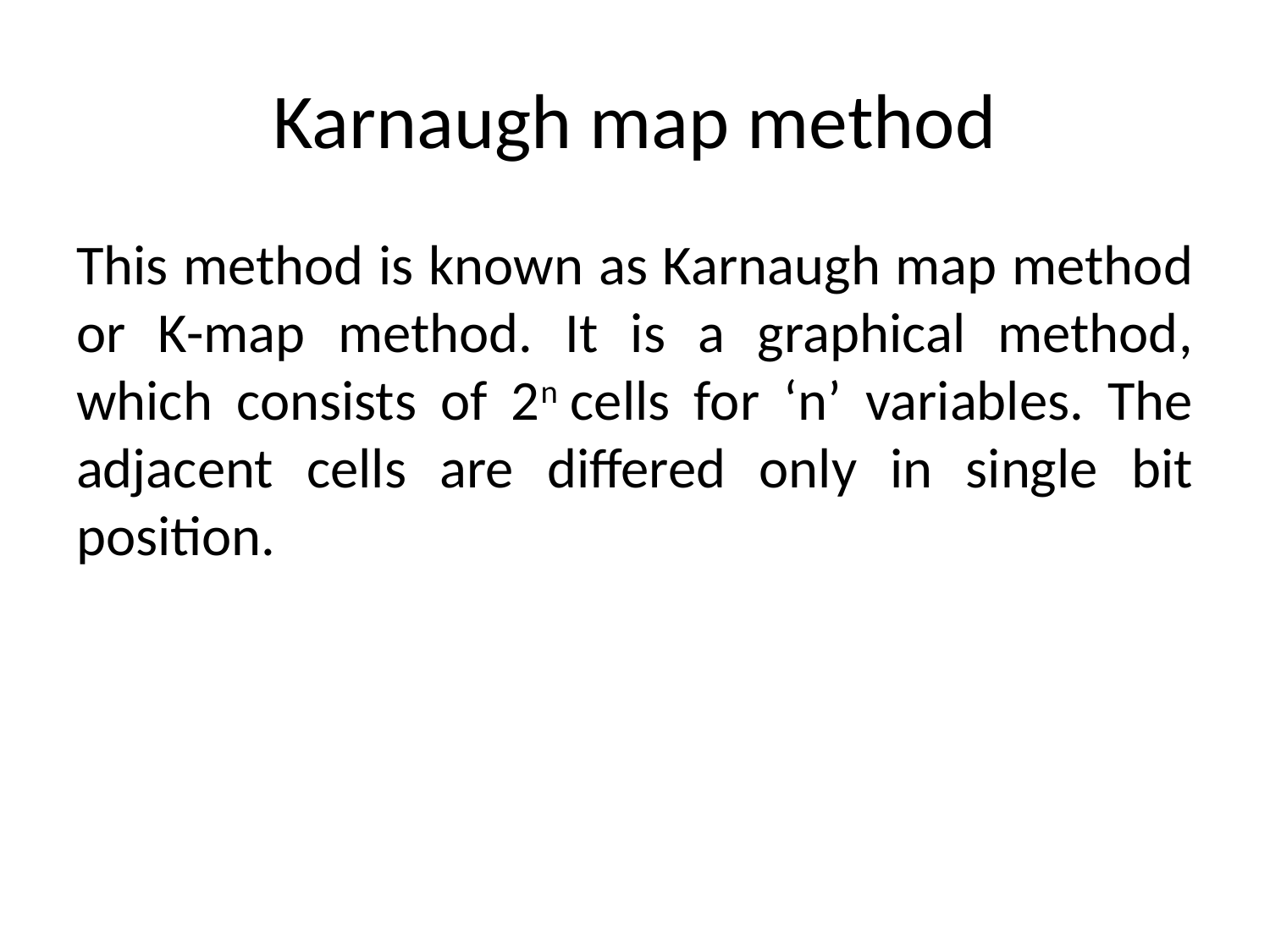

# Karnaugh map method
This method is known as Karnaugh map method or K-map method. It is a graphical method, which consists of 2n cells for ‘n’ variables. The adjacent cells are differed only in single bit position.